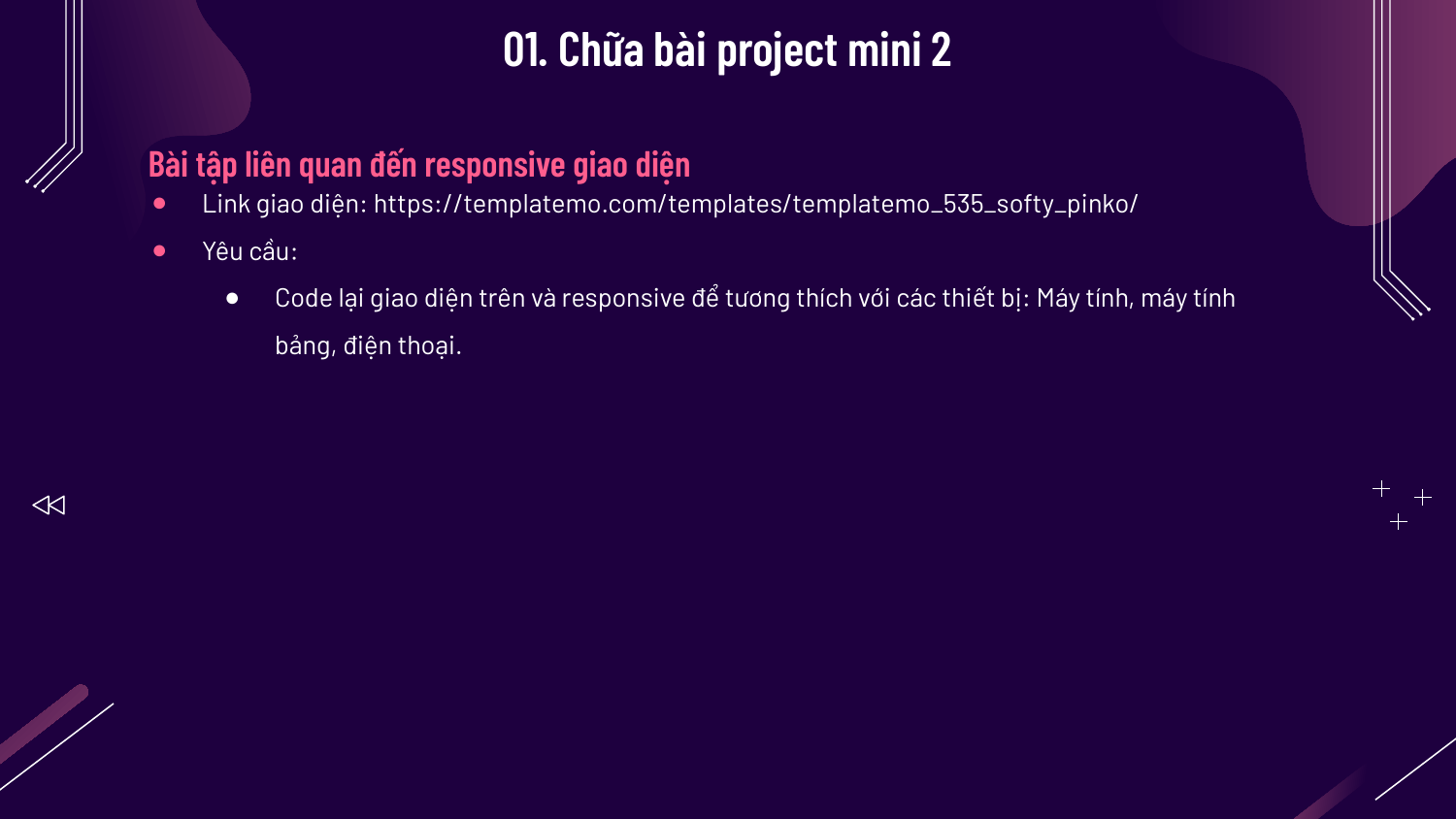

# 01. Chữa bài project mini 2

Bài tập liên quan đến responsive giao diện
Link giao diện: https://templatemo.com/templates/templatemo_535_softy_pinko/
Yêu cầu:
Code lại giao diện trên và responsive để tương thích với các thiết bị: Máy tính, máy tính bảng, điện thoại.